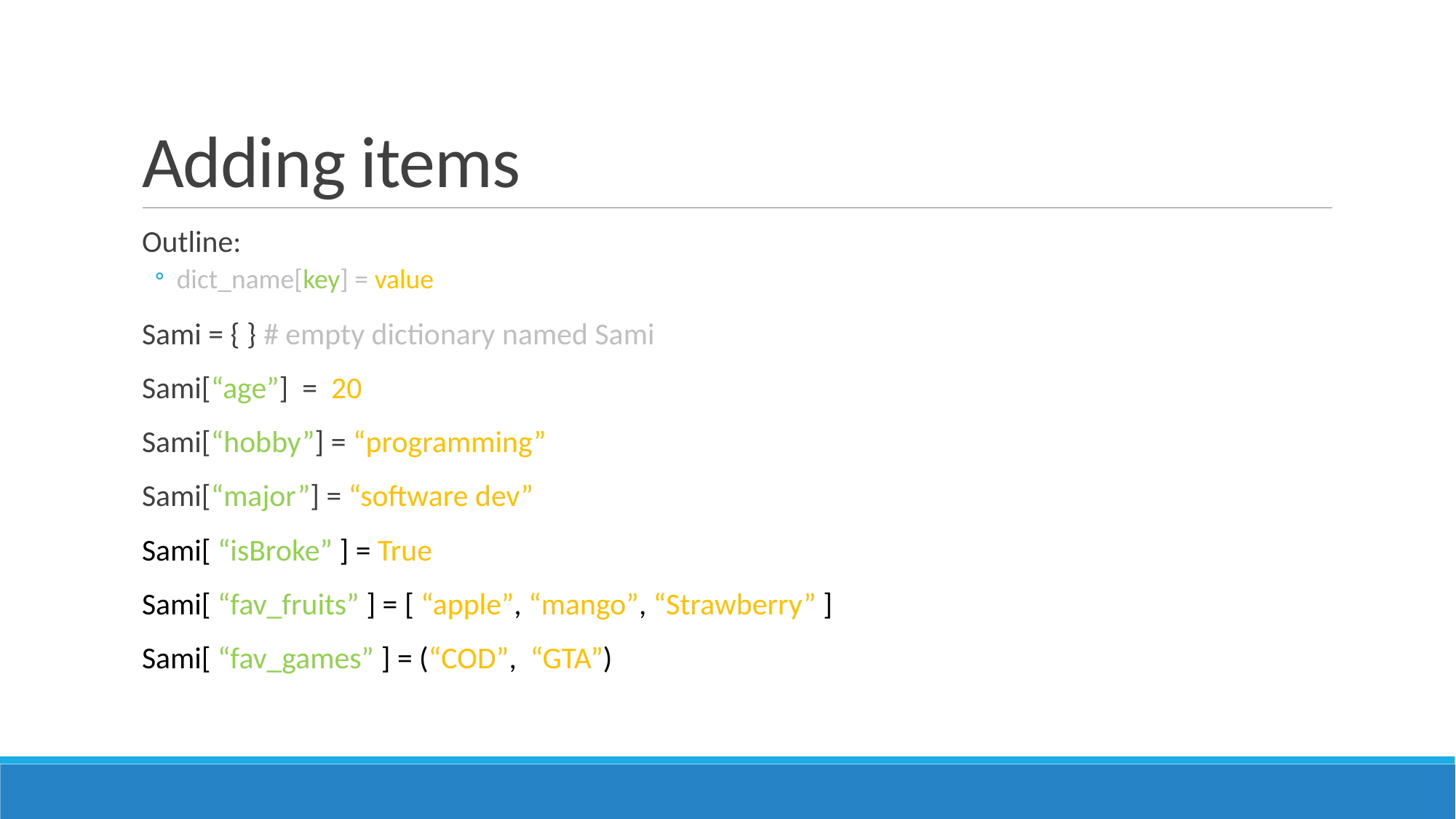

# Adding items
Outline:
dict_name[key] = value
Sami = { } # empty dictionary named Sami
Sami[“age”]  =  20
Sami[“hobby”] = “programming”
Sami[“major”] = “software dev”
Sami[ “isBroke” ] = True
Sami[ “fav_fruits” ] = [ “apple”, “mango”, “Strawberry” ]
Sami[ “fav_games” ] = (“COD”,  “GTA”)